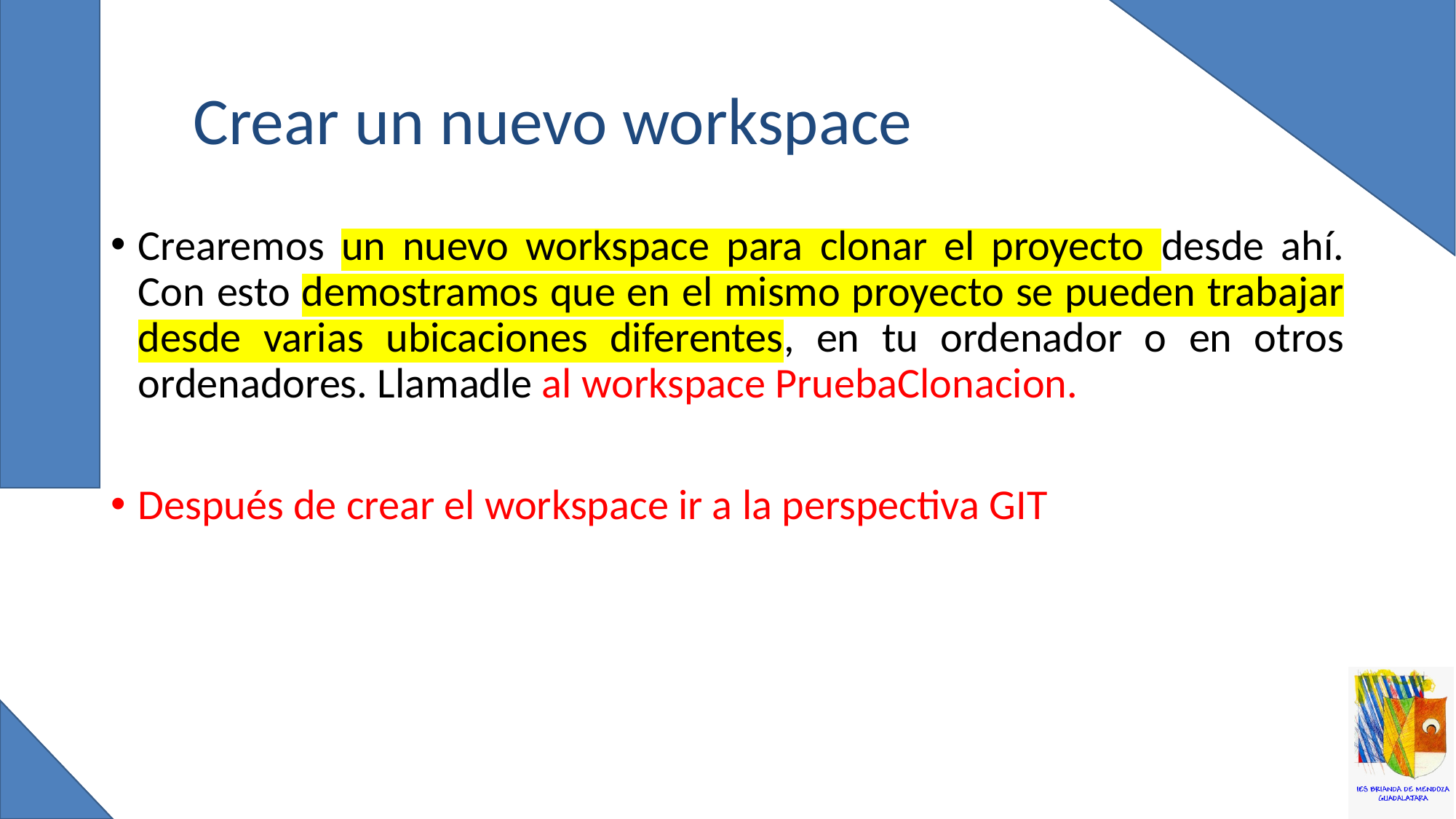

# Crear un nuevo workspace
Crearemos un nuevo workspace para clonar el proyecto desde ahí. Con esto demostramos que en el mismo proyecto se pueden trabajar desde varias ubicaciones diferentes, en tu ordenador o en otros ordenadores. Llamadle al workspace PruebaClonacion.

Después de crear el workspace ir a la perspectiva GIT